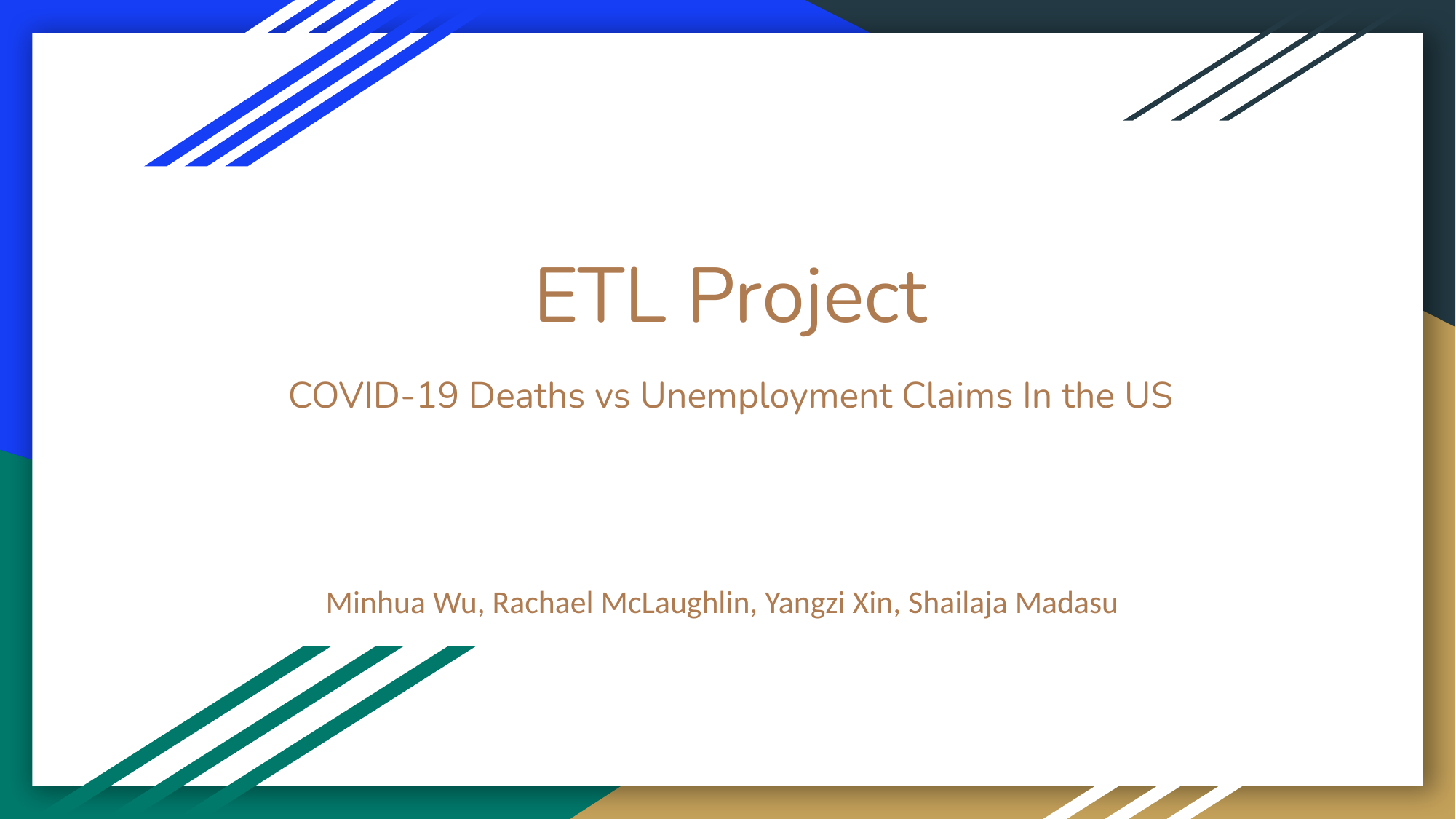

# ETL Project

COVID-19 Deaths vs Unemployment Claims In the US

Minhua Wu, Rachael McLaughlin, Yangzi Xin, Shailaja Madasu